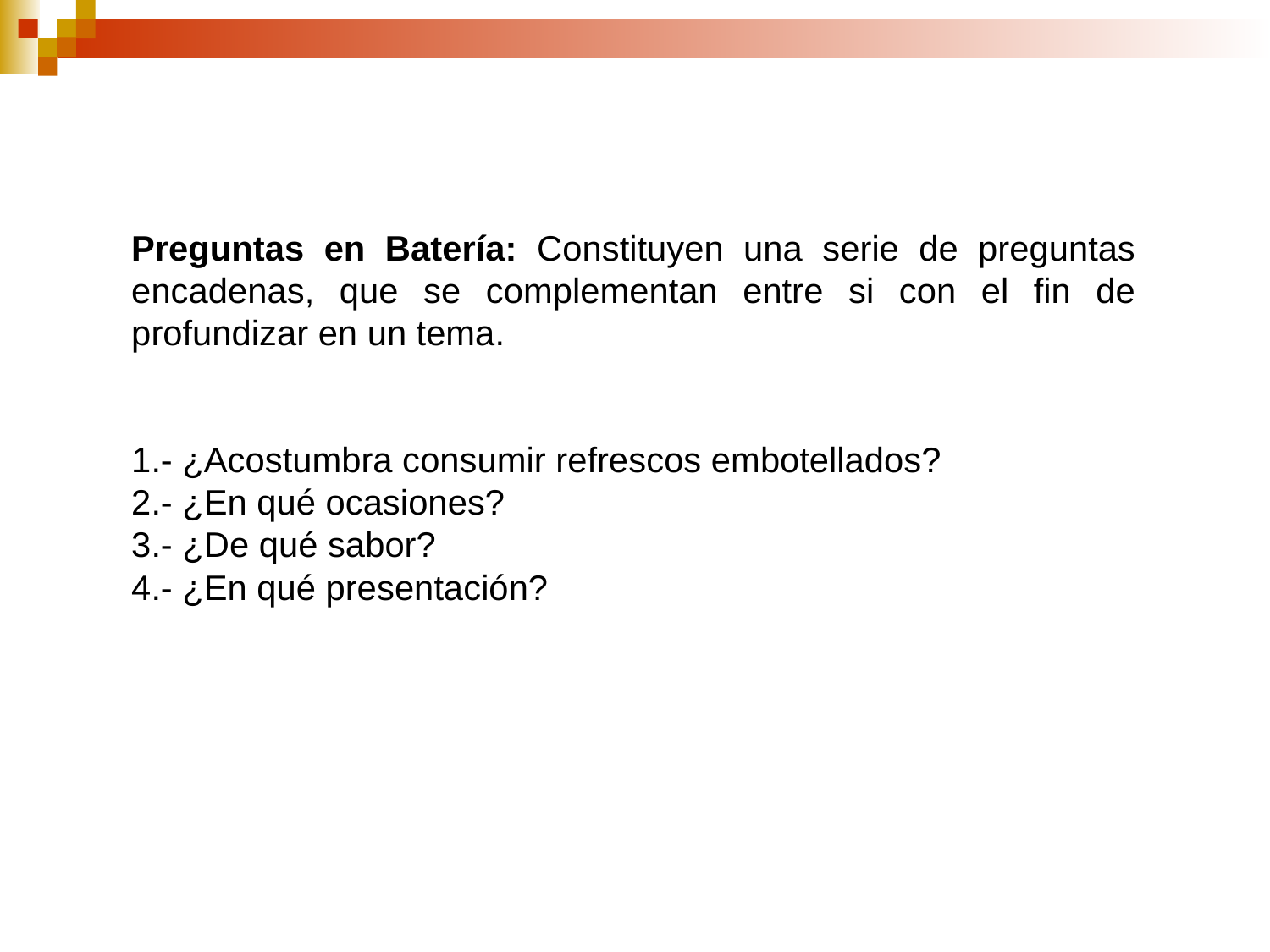

Preguntas en Batería: Constituyen una serie de preguntas encadenas, que se complementan entre si con el fin de profundizar en un tema.

1.- ¿Acostumbra consumir refrescos embotellados?
2.- ¿En qué ocasiones?
3.- ¿De qué sabor?
4.- ¿En qué presentación?